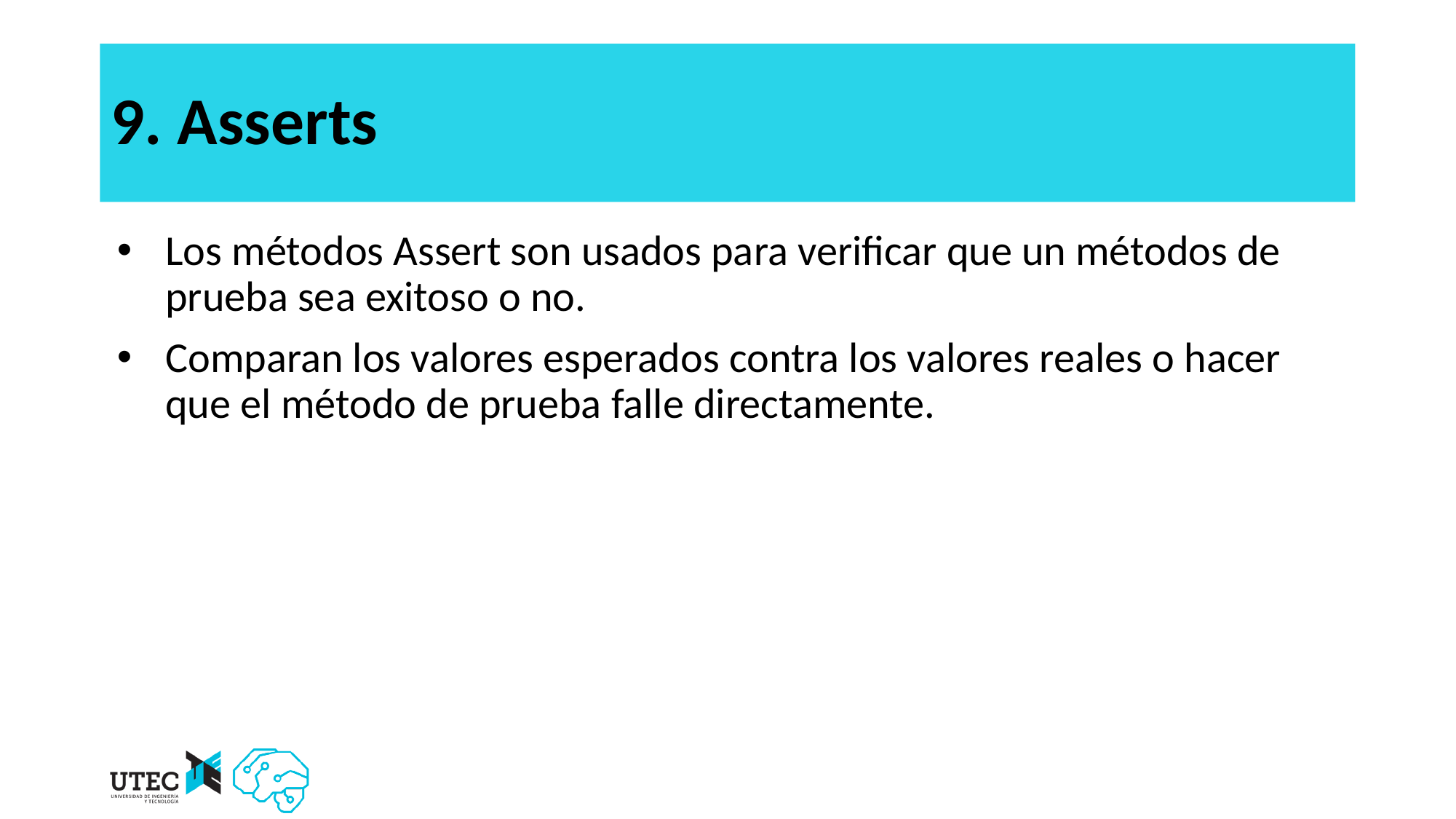

# 9. Asserts
Los métodos Assert son usados para verificar que un métodos de prueba sea exitoso o no.
Comparan los valores esperados contra los valores reales o hacer que el método de prueba falle directamente.